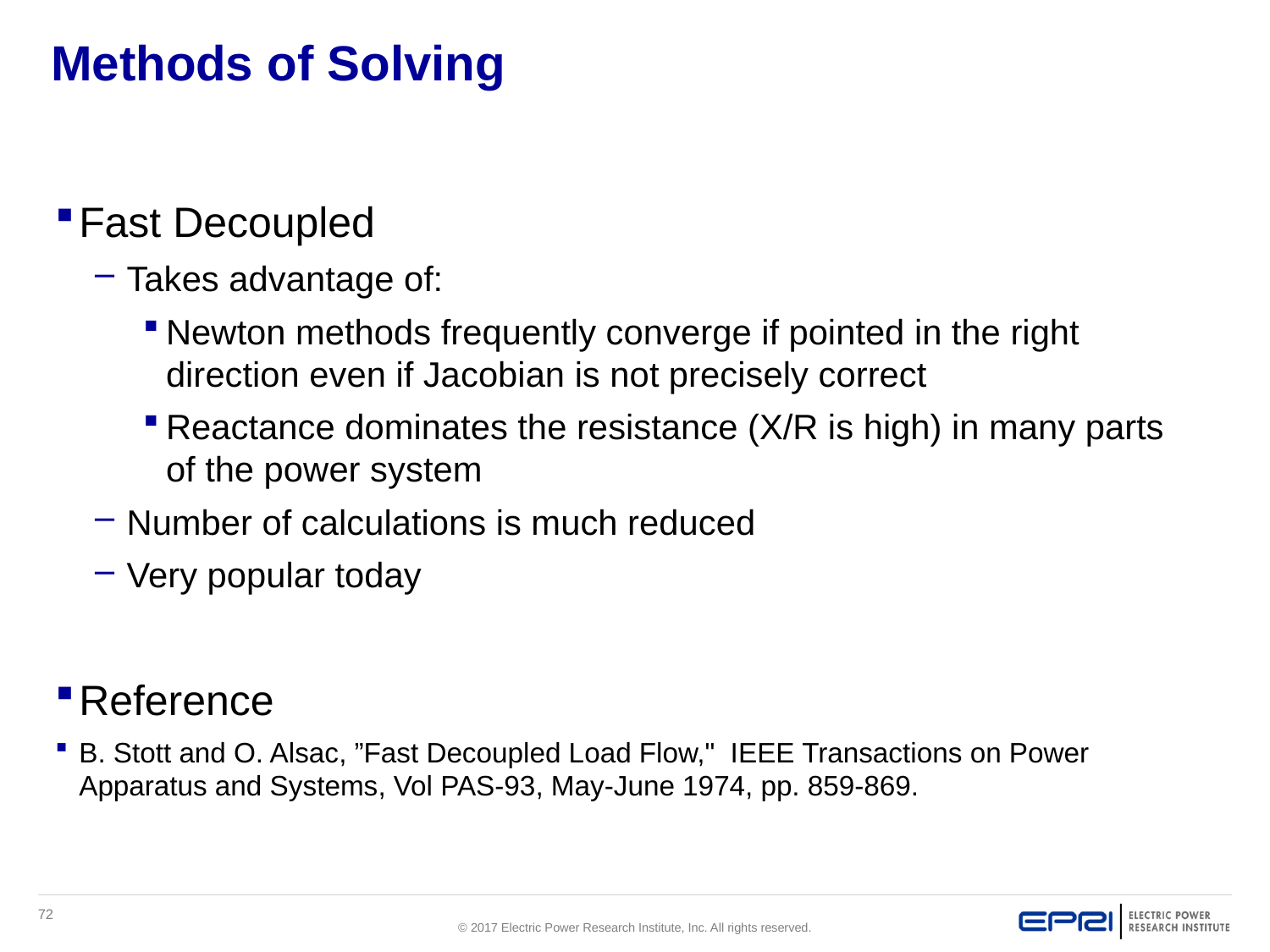

# Methods of Solving
Fast Decoupled
Takes advantage of:
Newton methods frequently converge if pointed in the right direction even if Jacobian is not precisely correct
Reactance dominates the resistance (X/R is high) in many parts of the power system
Number of calculations is much reduced
Very popular today

Reference
B. Stott and O. Alsac, ”Fast Decoupled Load Flow,"  IEEE Transactions on Power Apparatus and Systems, Vol PAS-93, May-June 1974, pp. 859-869.